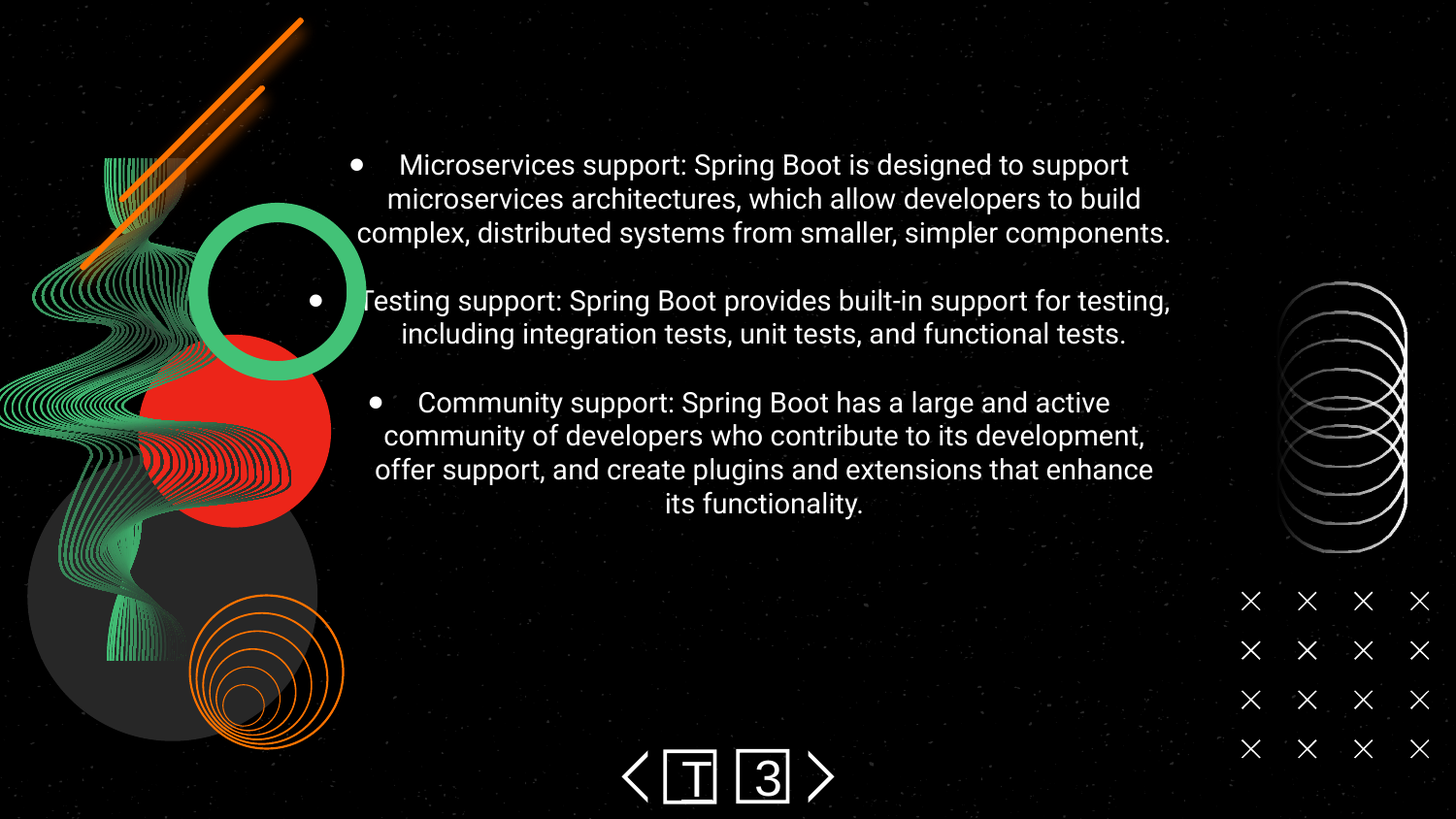

Microservices support: Spring Boot is designed to support microservices architectures, which allow developers to build complex, distributed systems from smaller, simpler components.

Testing support: Spring Boot provides built-in support for testing, including integration tests, unit tests, and functional tests.

Community support: Spring Boot has a large and active community of developers who contribute to its development, offer support, and create plugins and extensions that enhance its functionality.

3
T